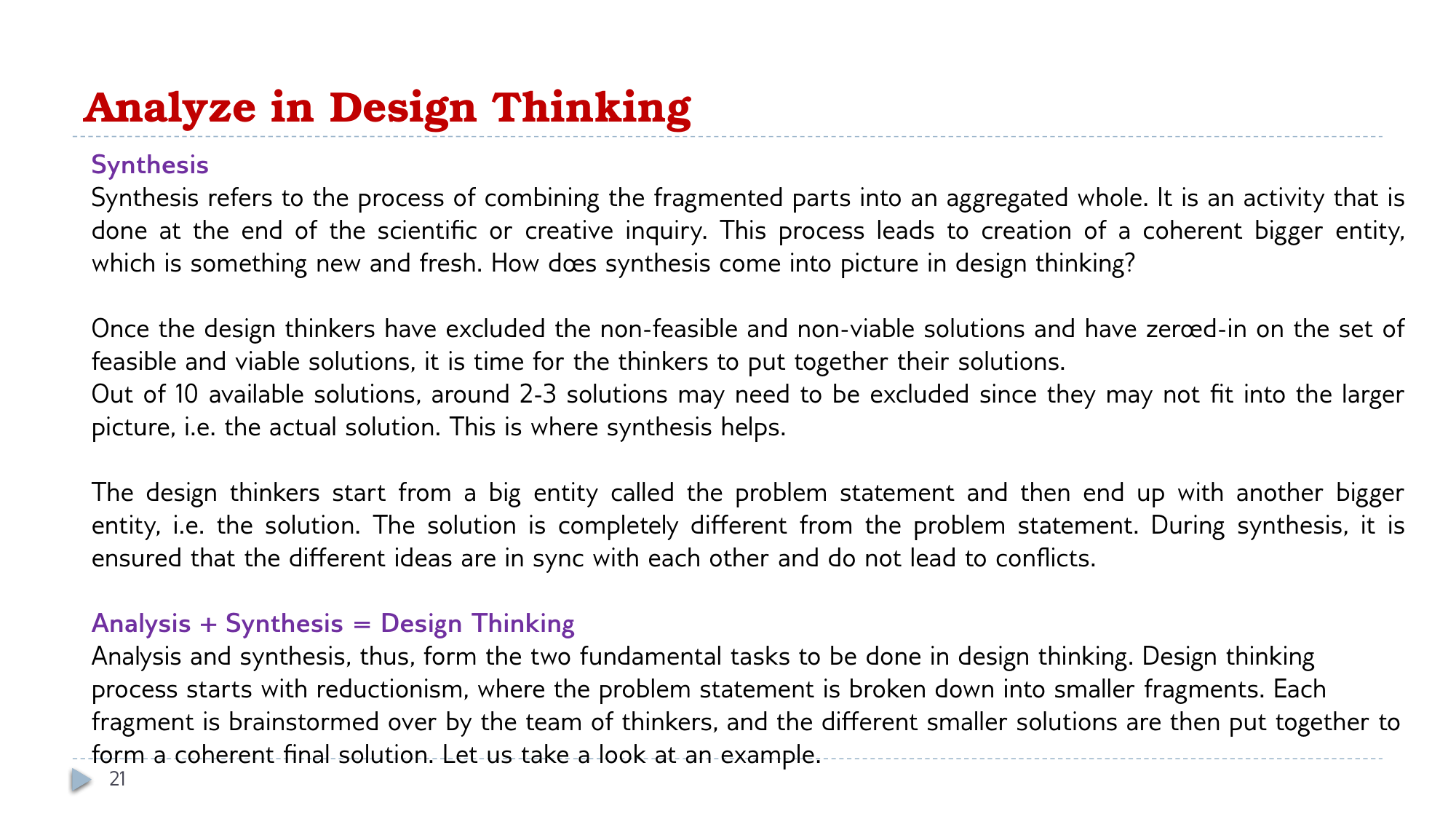

# Analyze in Design Thinking
Synthesis
Synthesis refers to the process of combining the fragmented parts into an aggregated whole. It is an activity that is done at the end of the scientific or creative inquiry. This process leads to creation of a coherent bigger entity, which is something new and fresh. How does synthesis come into picture in design thinking?

Once the design thinkers have excluded the non-feasible and non-viable solutions and have zeroed-in on the set of feasible and viable solutions, it is time for the thinkers to put together their solutions.
Out of 10 available solutions, around 2-3 solutions may need to be excluded since they may not fit into the larger picture, i.e. the actual solution. This is where synthesis helps.

The design thinkers start from a big entity called the problem statement and then end up with another bigger entity, i.e. the solution. The solution is completely different from the problem statement. During synthesis, it is ensured that the different ideas are in sync with each other and do not lead to conflicts.

Analysis + Synthesis = Design Thinking
Analysis and synthesis, thus, form the two fundamental tasks to be done in design thinking. Design thinking process starts with reductionism, where the problem statement is broken down into smaller fragments. Each fragment is brainstormed over by the team of thinkers, and the different smaller solutions are then put together to form a coherent final solution. Let us take a look at an example.
21